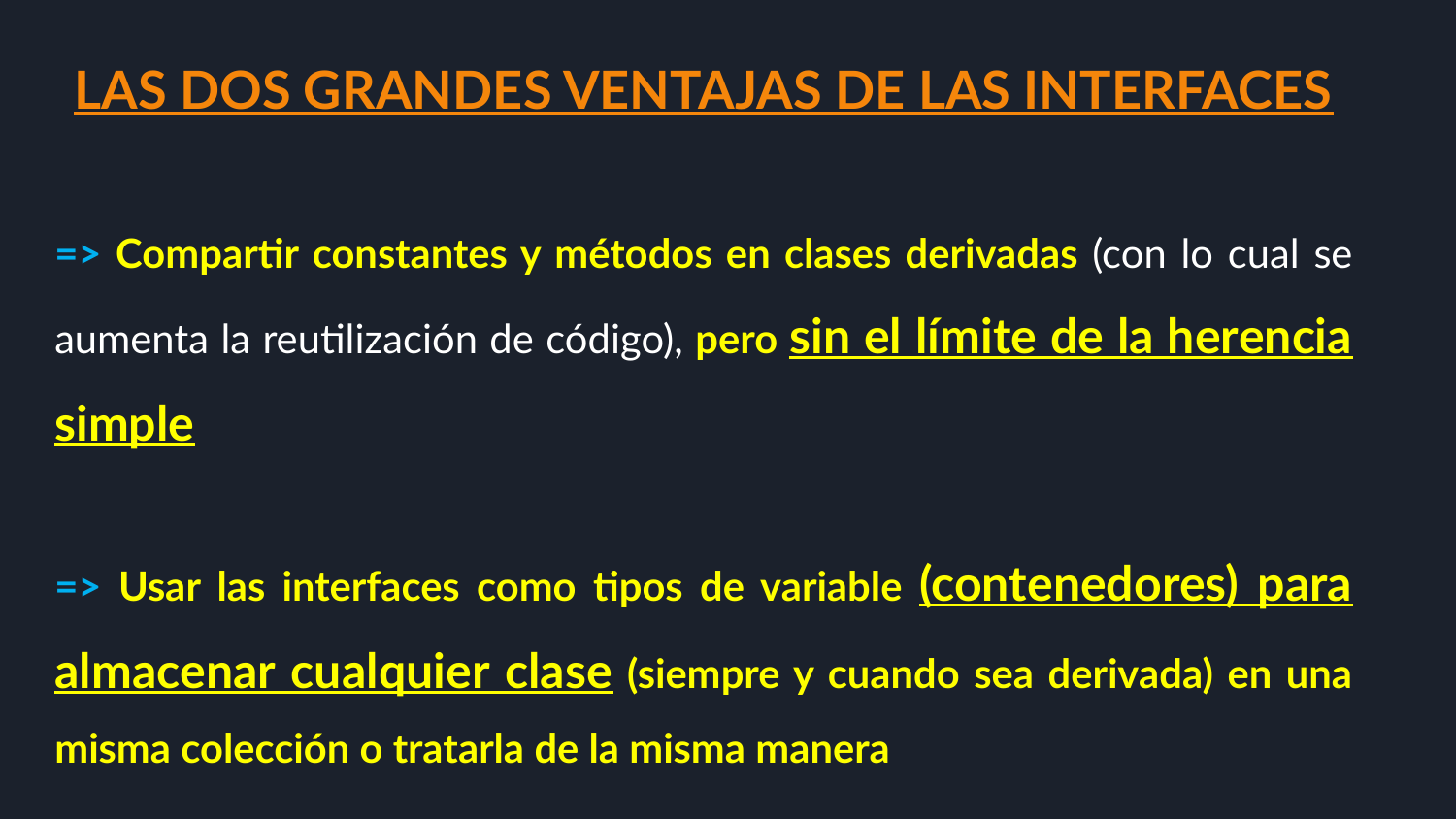

LAS DOS GRANDES VENTAJAS DE LAS INTERFACES
=> Compartir constantes y métodos en clases derivadas (con lo cual se aumenta la reutilización de código), pero sin el límite de la herencia simple

=> Usar las interfaces como tipos de variable (contenedores) para almacenar cualquier clase (siempre y cuando sea derivada) en una misma colección o tratarla de la misma manera